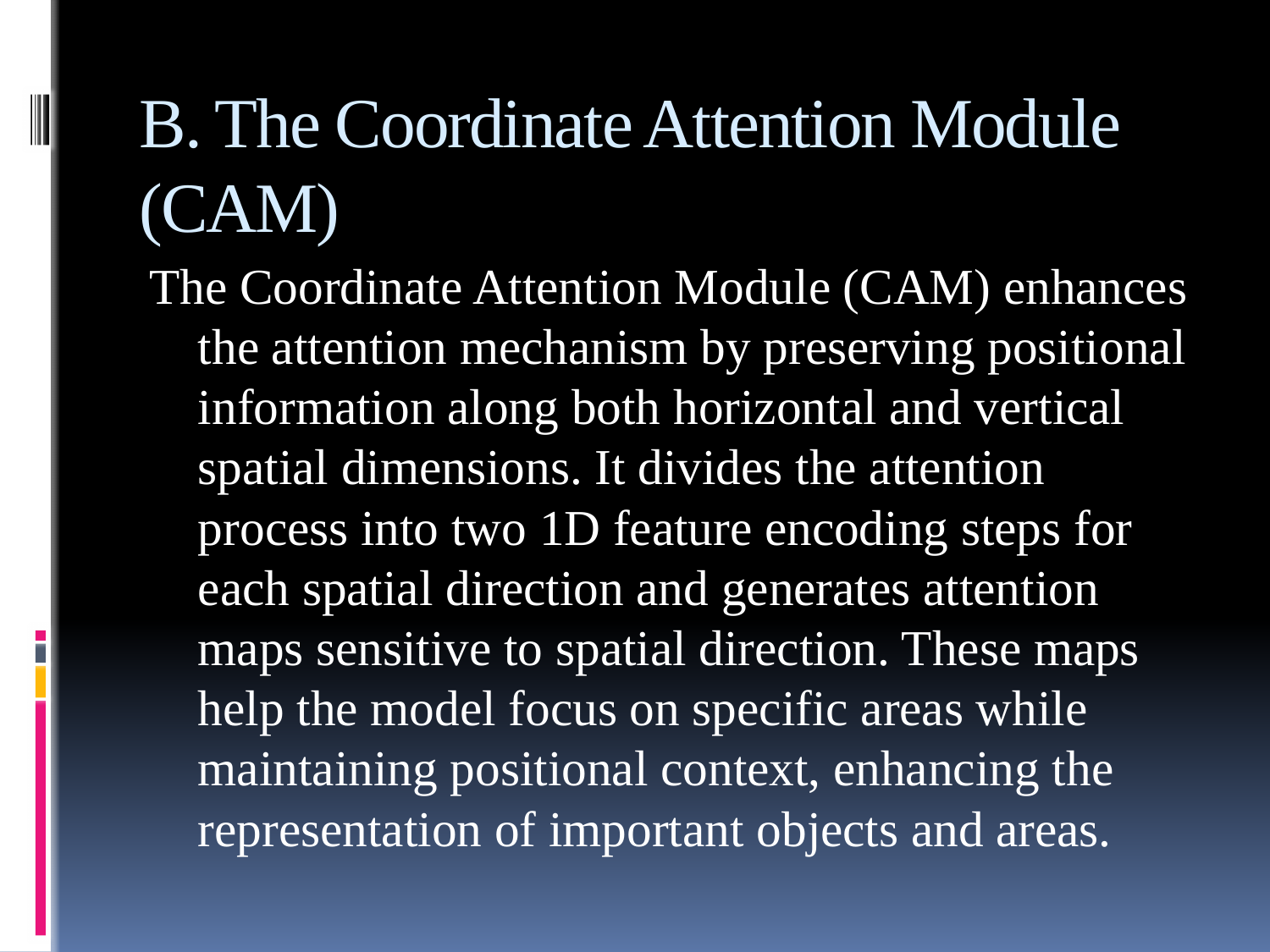

# B. The Coordinate Attention Module (CAM)
The Coordinate Attention Module (CAM) enhances the attention mechanism by preserving positional information along both horizontal and vertical spatial dimensions. It divides the attention process into two 1D feature encoding steps for each spatial direction and generates attention maps sensitive to spatial direction. These maps help the model focus on specific areas while maintaining positional context, enhancing the representation of important objects and areas.